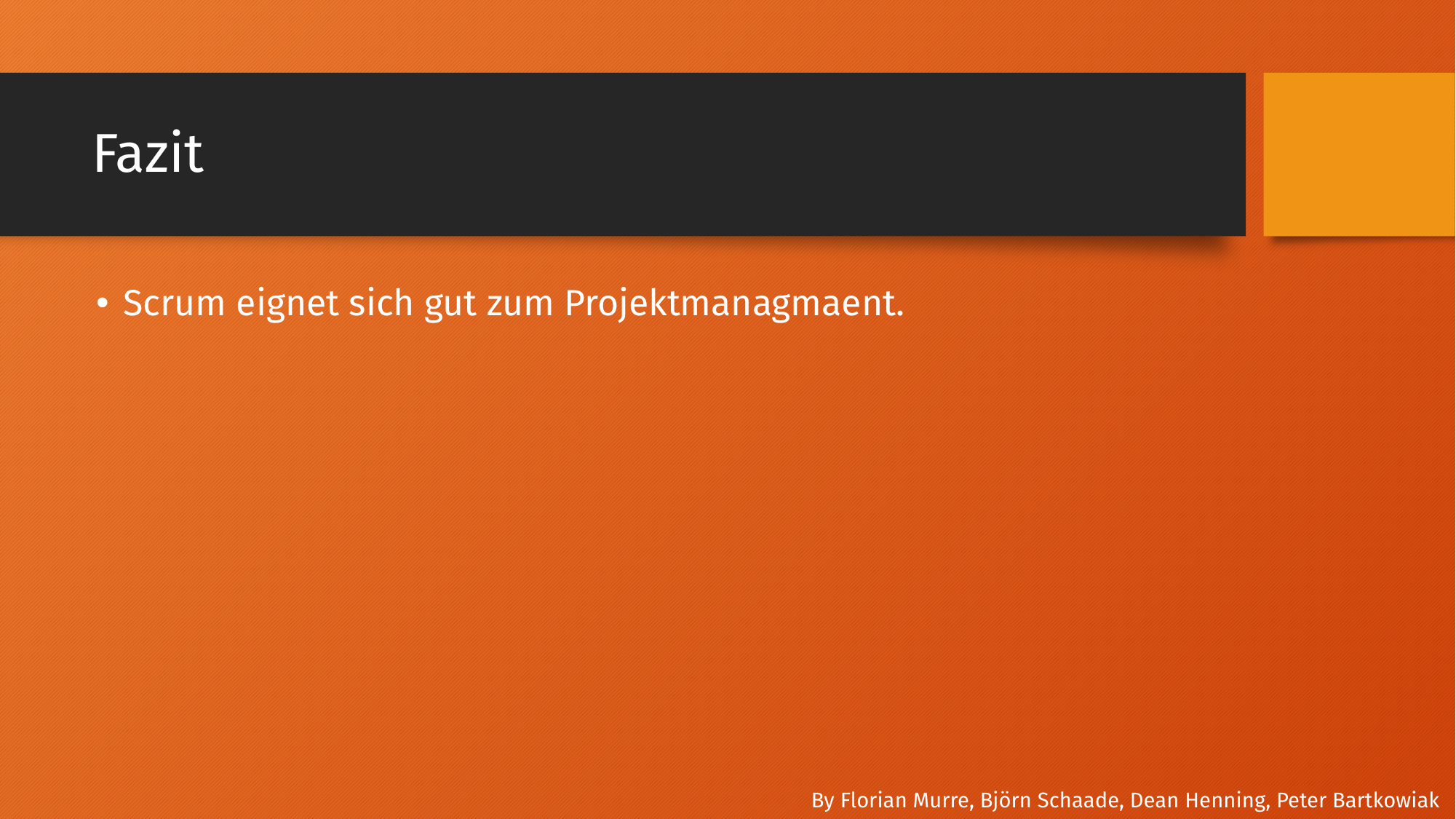

# Fazit
Scrum eignet sich gut zum Projektmanagmaent.
By Florian Murre, Björn Schaade, Dean Henning, Peter Bartkowiak